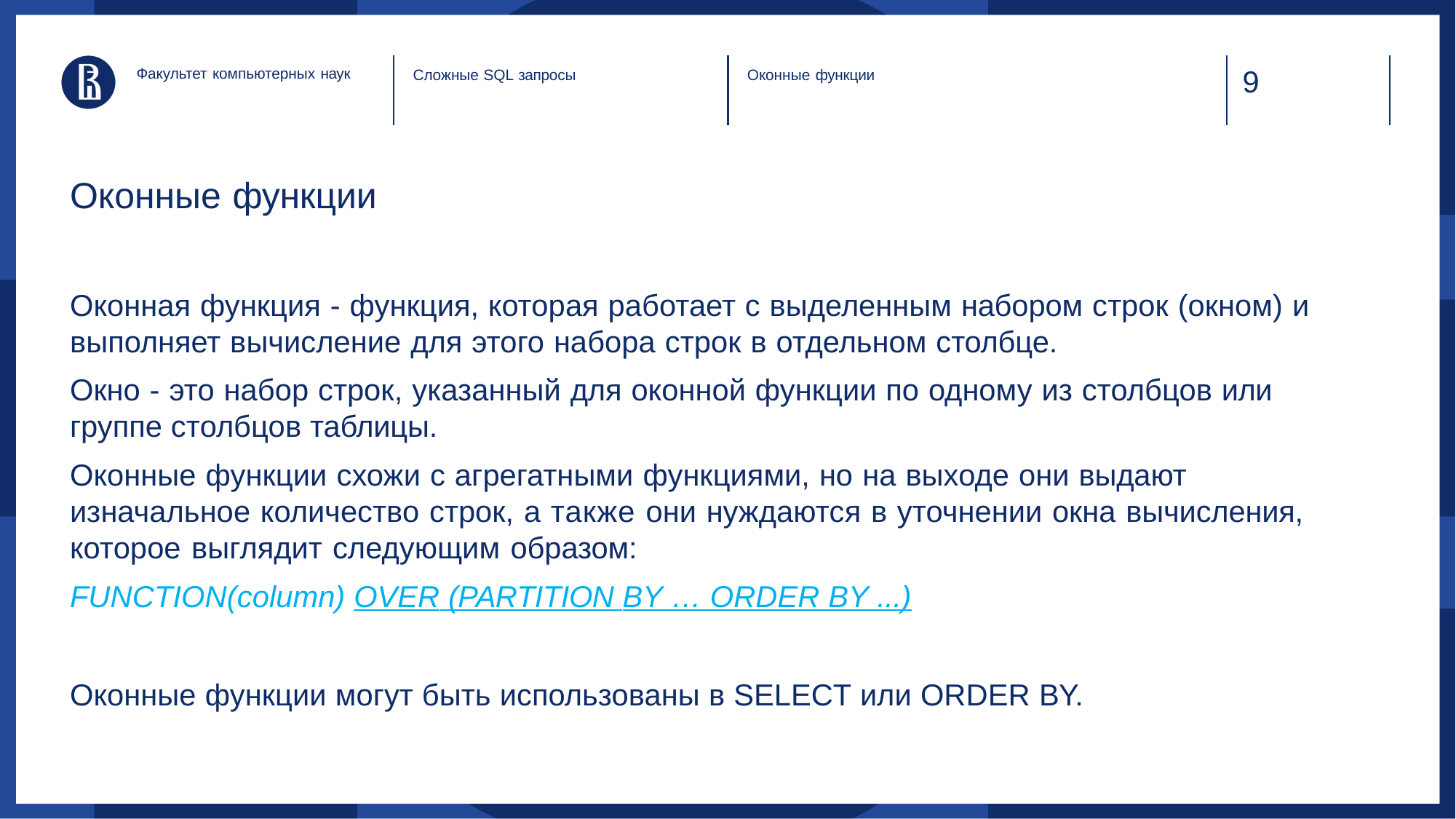

9
Факультет компьютерных наук
Сложные SQL запросы
Оконные функции
Оконные функции

Оконная функция - функция, которая работает с выделенным набором строк (окном) и выполняет вычисление для этого набора строк в отдельном столбце.
Окно - это набор строк, указанный для оконной функции по одному из столбцов или группе столбцов таблицы.
Оконные функции схожи с агрегатными функциями, но на выходе они выдают изначальное количество строк, а также они нуждаются в уточнении окна вычисления, которое выглядит следующим образом:
FUNCTION(column) OVER (PARTITION BY … ORDER BY ...)

Оконные функции могут быть использованы в SELECT или ORDER BY.